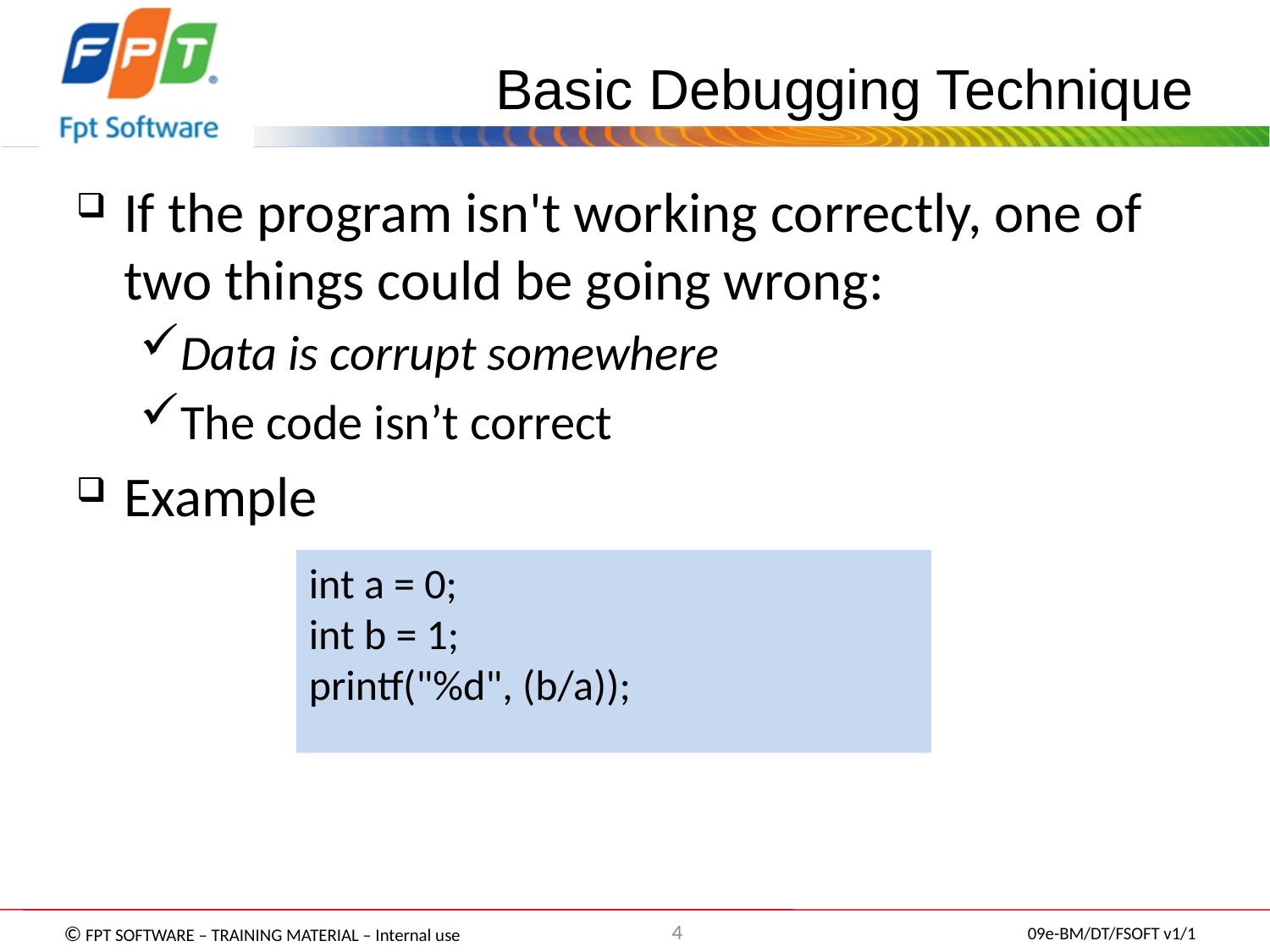

# Basic Debugging Technique
If the program isn't working correctly, one of two things could be going wrong:
Data is corrupt somewhere
The code isn’t correct
Example

int a = 0;
int b = 1;
printf("%d", (b/a));

4